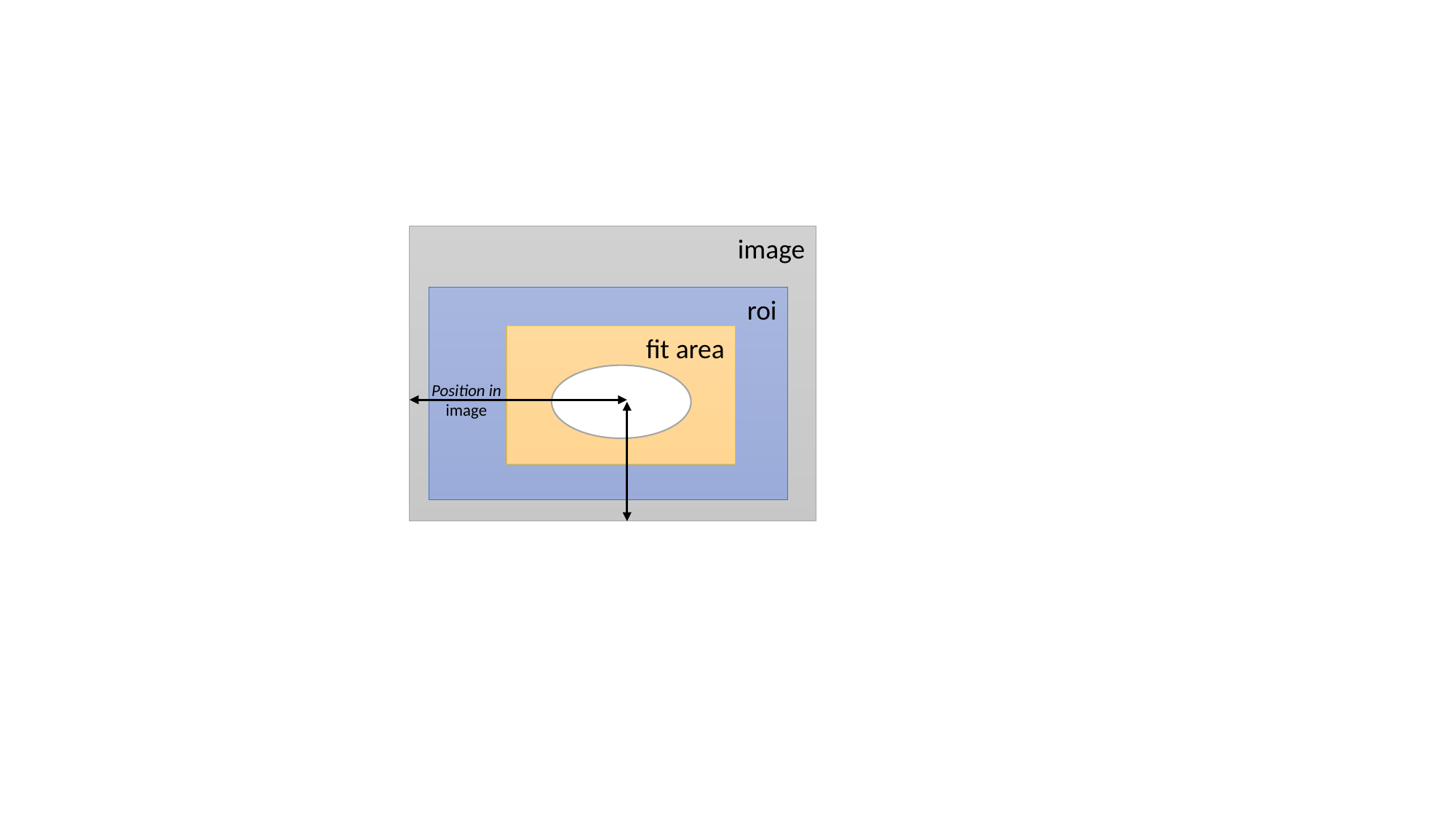

image
roi
fit area

Position in image